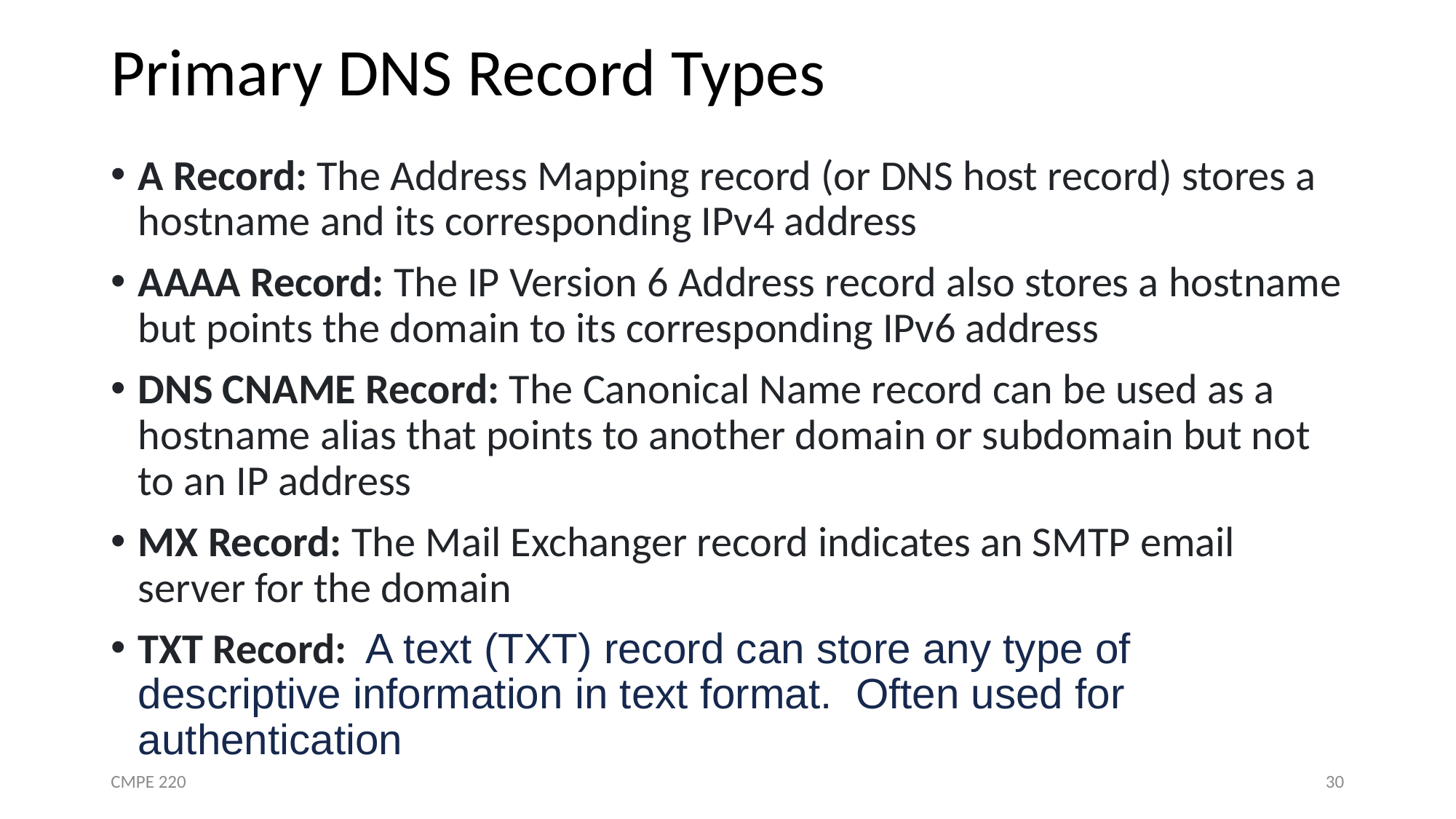

# Primary DNS Record Types
A Record: The Address Mapping record (or DNS host record) stores a hostname and its corresponding IPv4 address
AAAA Record: The IP Version 6 Address record also stores a hostname but points the domain to its corresponding IPv6 address
DNS CNAME Record: The Canonical Name record can be used as a hostname alias that points to another domain or subdomain but not to an IP address
MX Record: The Mail Exchanger record indicates an SMTP email server for the domain
TXT Record:  A text (TXT) record can store any type of descriptive information in text format.  Often used for authentication
CMPE 220
30